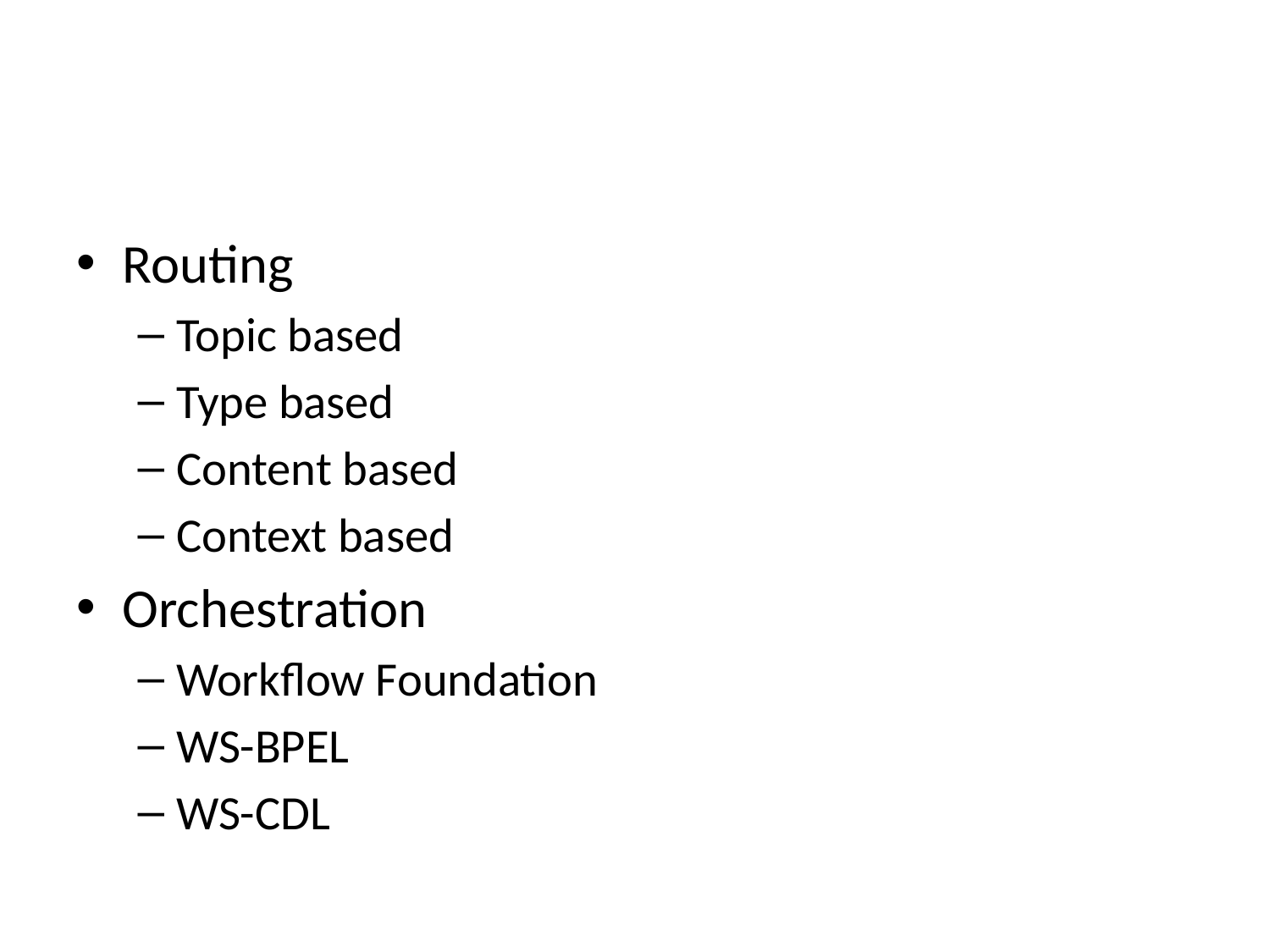

#
Routing
Topic based
Type based
Content based
Context based
Orchestration
Workflow Foundation
WS-BPEL
WS-CDL